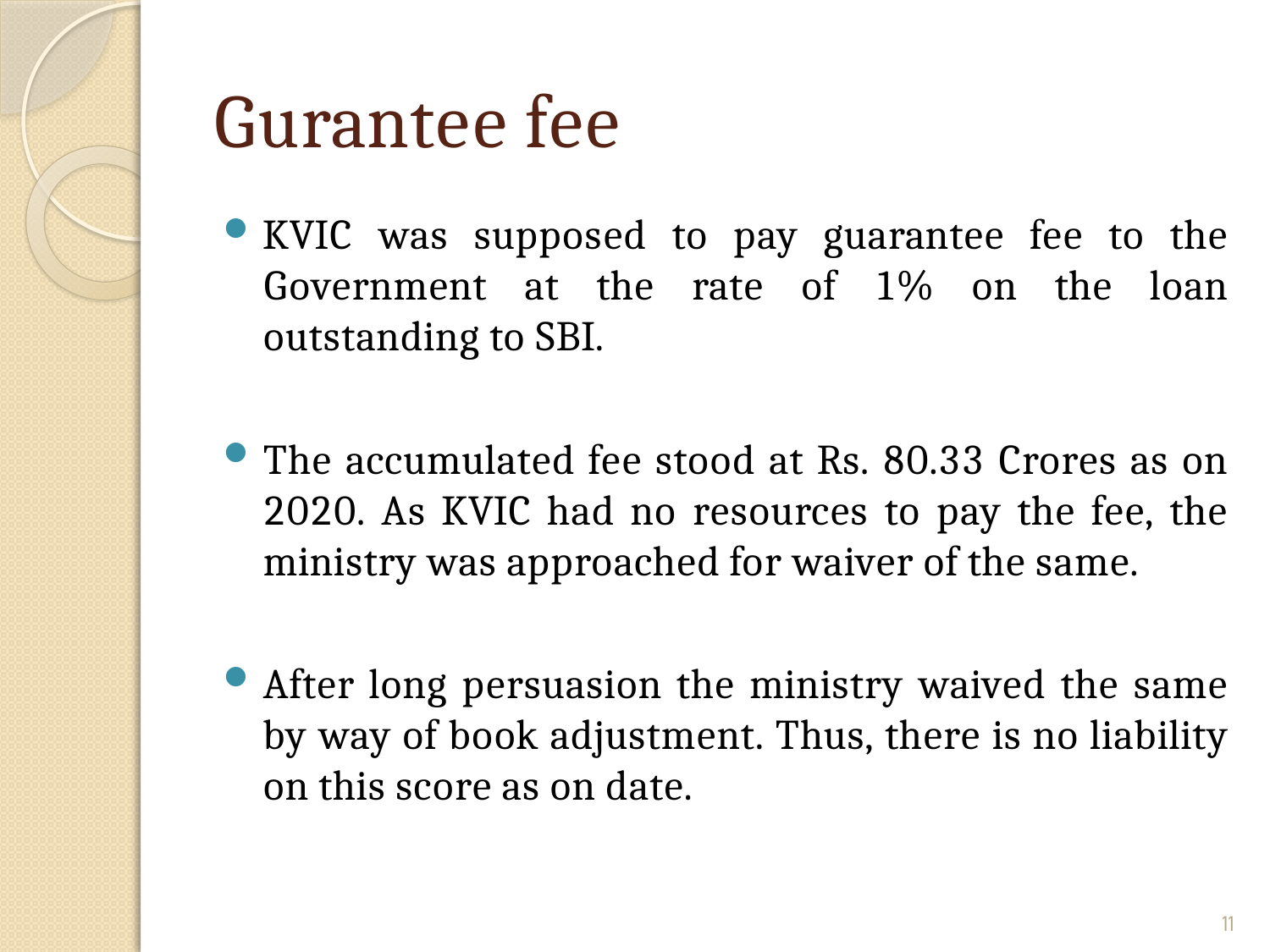

# Gurantee fee
KVIC was supposed to pay guarantee fee to the Government at the rate of 1% on the loan outstanding to SBI.

The accumulated fee stood at Rs. 80.33 Crores as on 2020. As KVIC had no resources to pay the fee, the ministry was approached for waiver of the same.

After long persuasion the ministry waived the same by way of book adjustment. Thus, there is no liability on this score as on date.
11